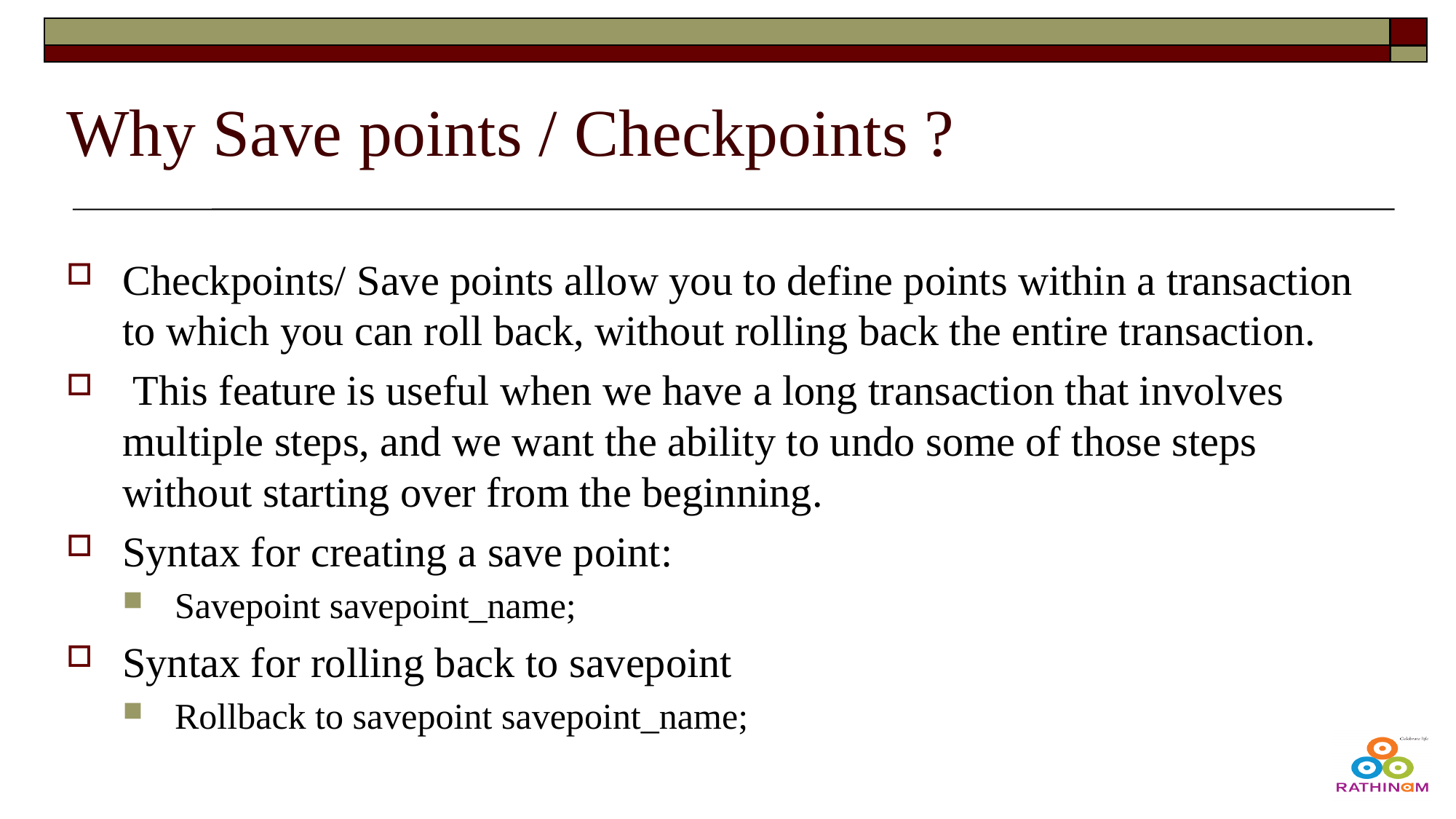

# Why Save points / Checkpoints ?
Checkpoints/ Save points allow you to define points within a transaction to which you can roll back, without rolling back the entire transaction.
 This feature is useful when we have a long transaction that involves multiple steps, and we want the ability to undo some of those steps without starting over from the beginning.
Syntax for creating a save point:
Savepoint savepoint_name;
Syntax for rolling back to savepoint
Rollback to savepoint savepoint_name;